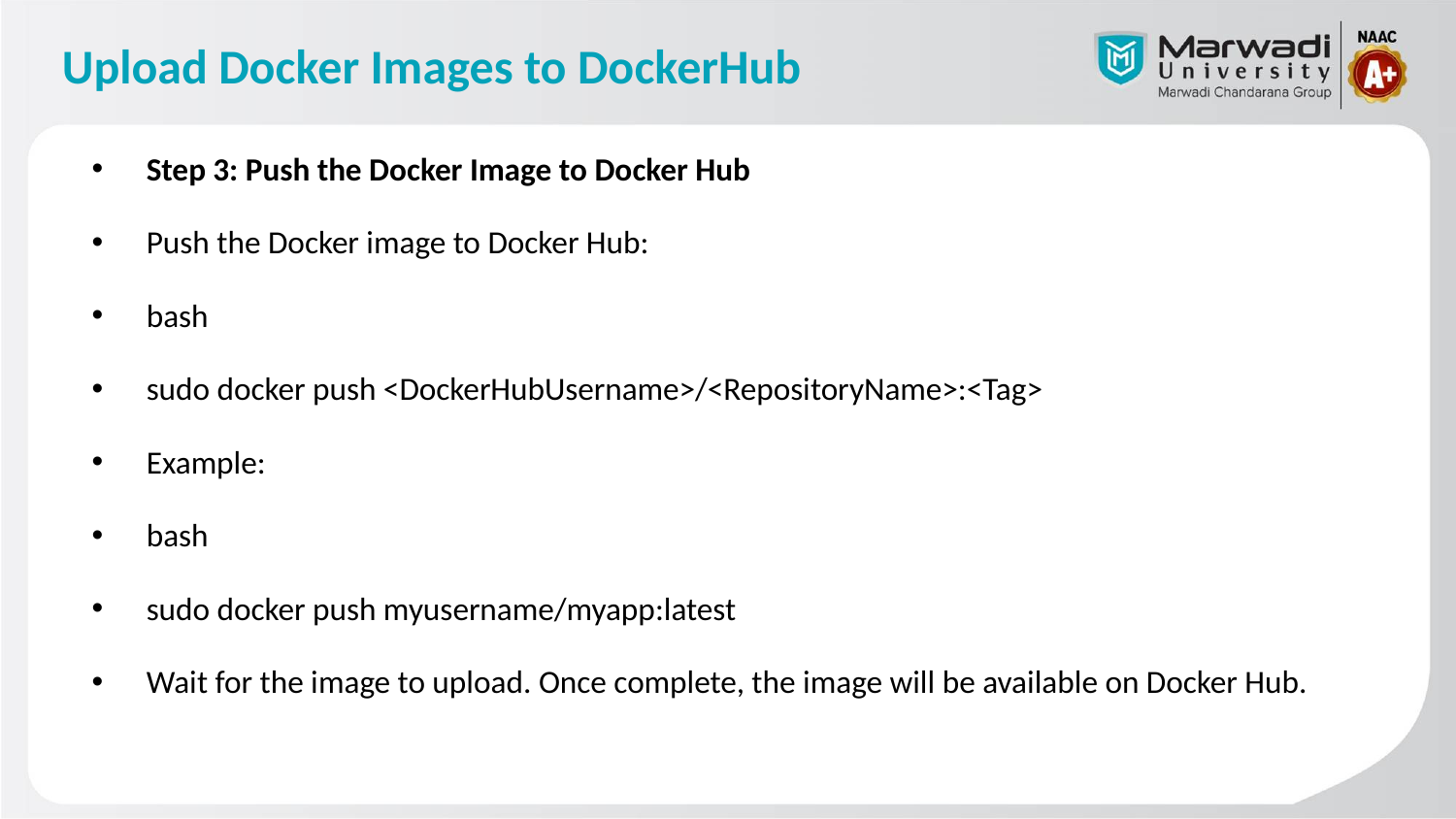

# Upload Docker Images to DockerHub
Step 3: Push the Docker Image to Docker Hub
Push the Docker image to Docker Hub:
bash
sudo docker push <DockerHubUsername>/<RepositoryName>:<Tag>
Example:
bash
sudo docker push myusername/myapp:latest
Wait for the image to upload. Once complete, the image will be available on Docker Hub.